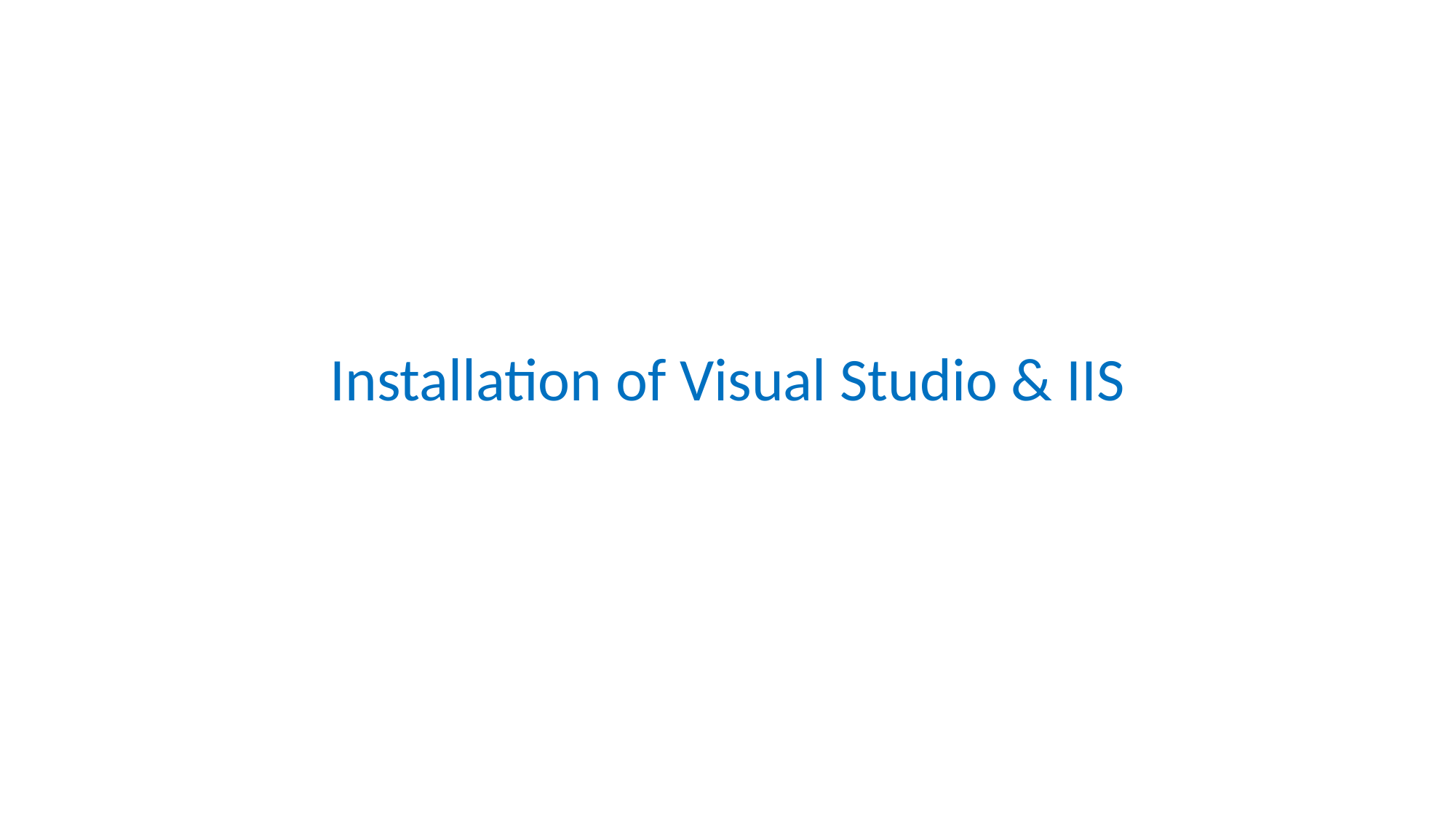

# Installation of Visual Studio & IIS